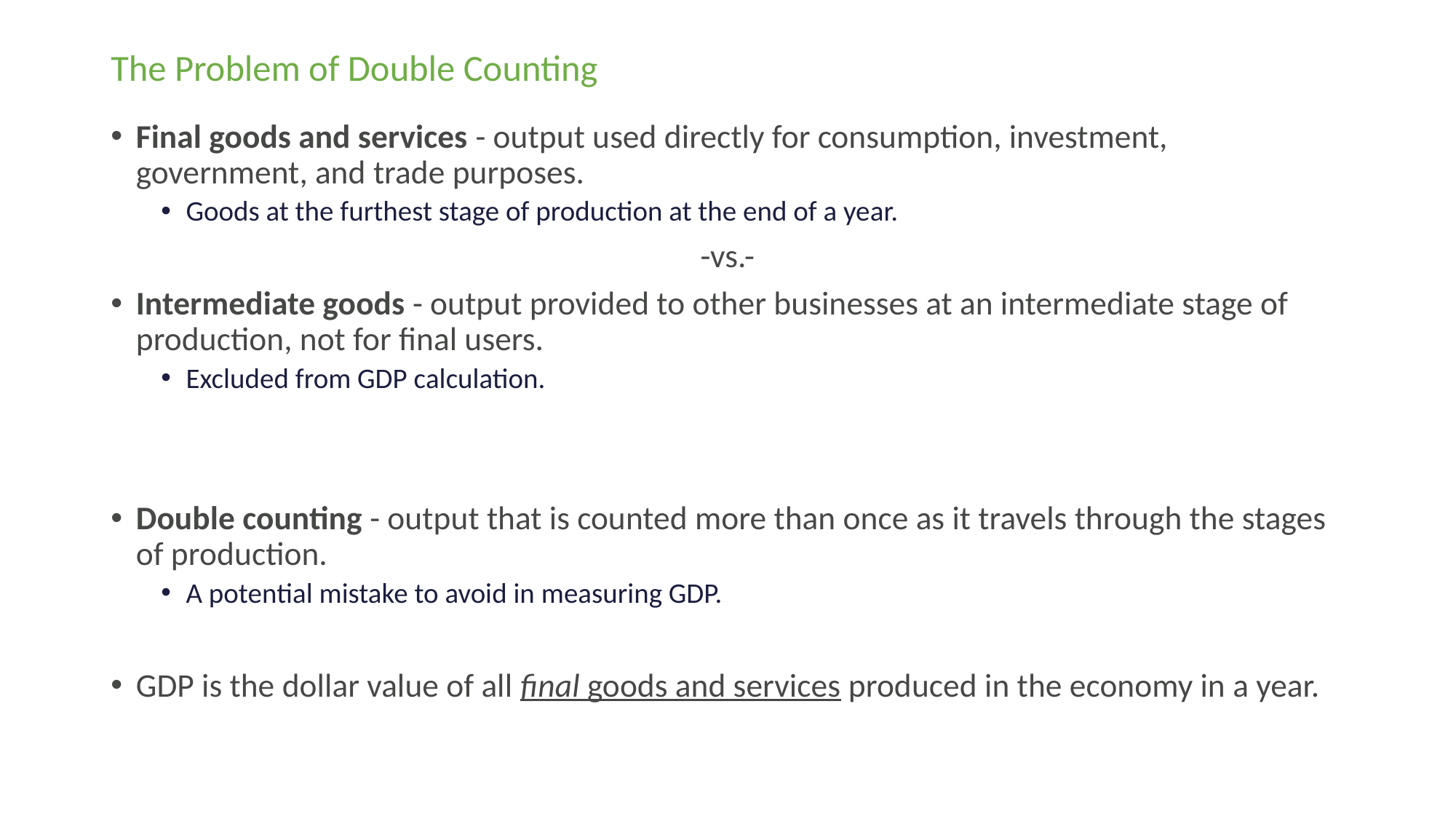

# The Problem of Double Counting
Final goods and services - output used directly for consumption, investment, government, and trade purposes.
Goods at the furthest stage of production at the end of a year.
-vs.-
Intermediate goods - output provided to other businesses at an intermediate stage of production, not for final users.
Excluded from GDP calculation.

Double counting - output that is counted more than once as it travels through the stages of production.
A potential mistake to avoid in measuring GDP.

GDP is the dollar value of all final goods and services produced in the economy in a year.